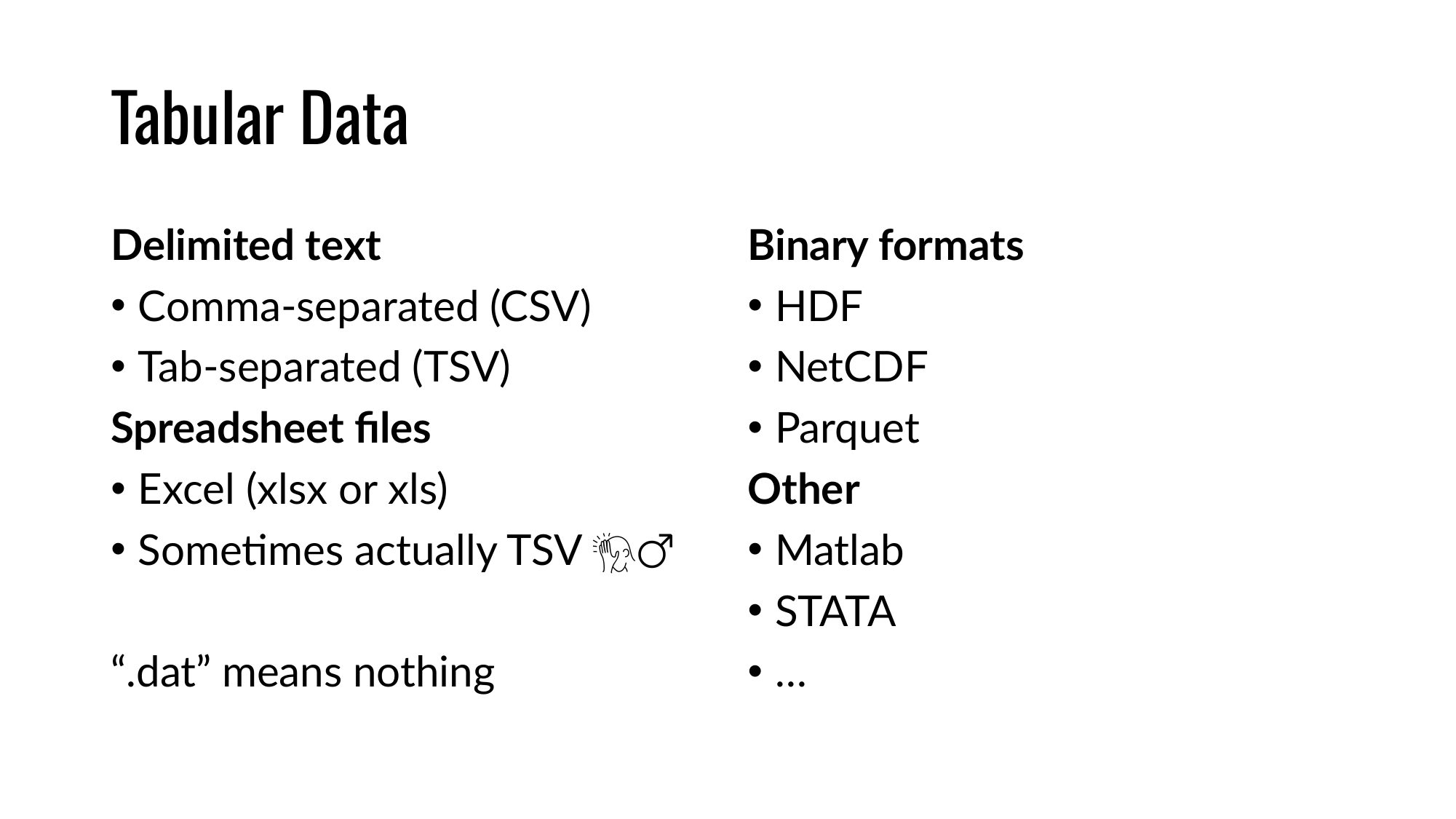

# Tabular Data
Delimited text
Comma-separated (CSV)
Tab-separated (TSV)
Spreadsheet files
Excel (xlsx or xls)
Sometimes actually TSV 🤦‍♂️

“.dat” means nothing
Binary formats
HDF
NetCDF
Parquet
Other
Matlab
STATA
…